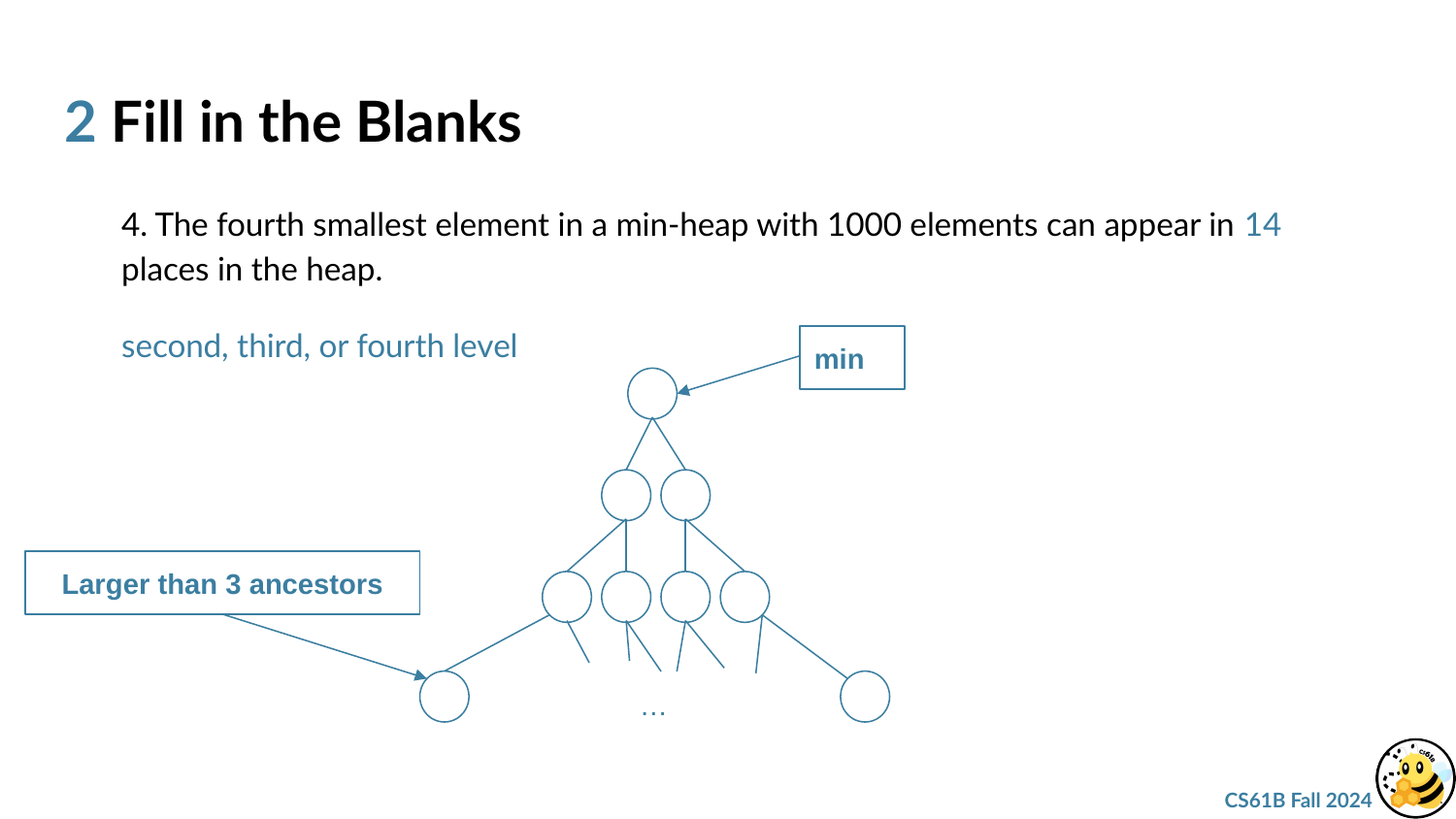

# 2 Fill in the Blanks

4. The fourth smallest element in a min-heap with 1000 elements can appear in 14 places in the heap.
second, third, or fourth level
min

Larger than 3 ancestors

…